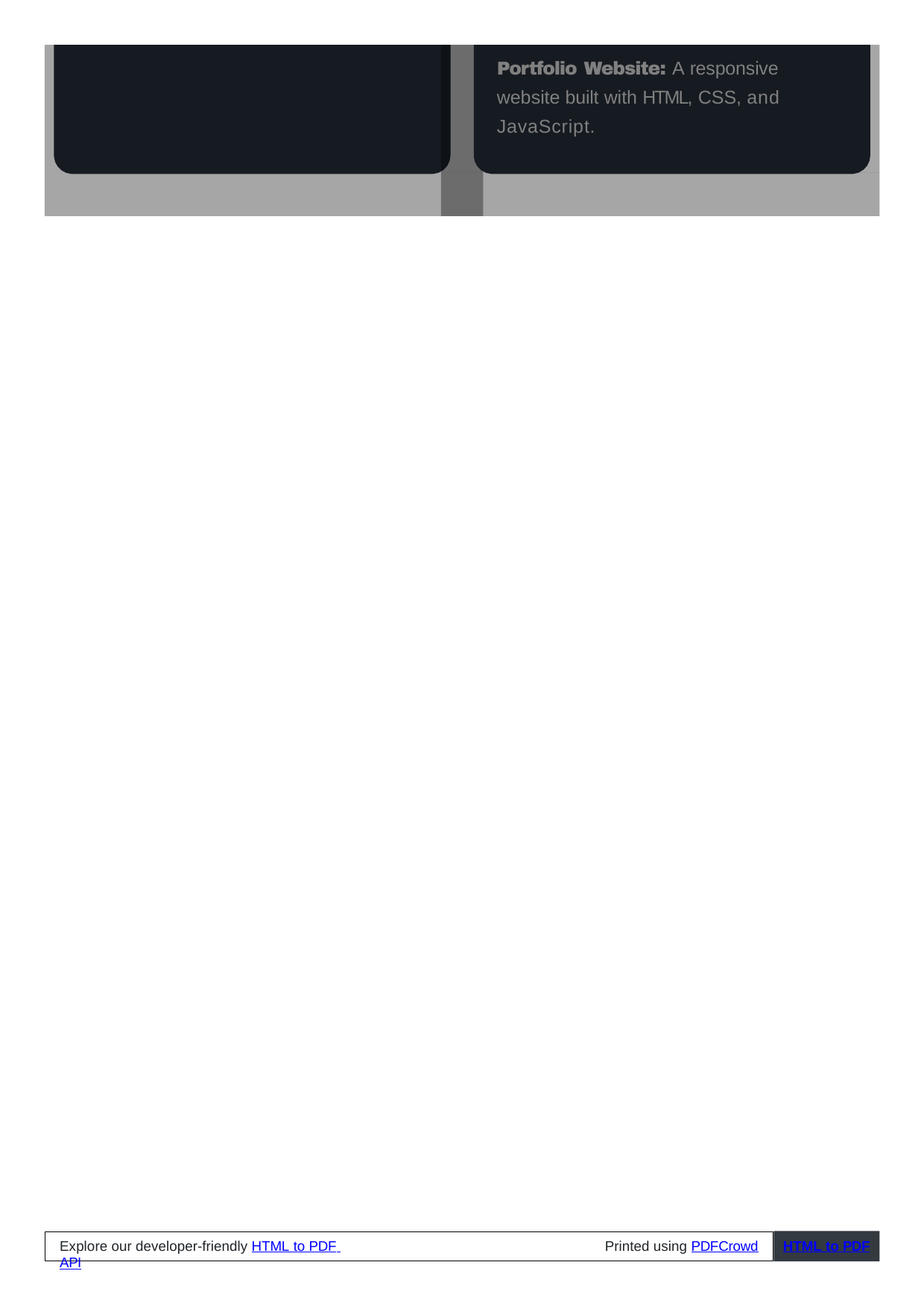

Portfolio Website: A responsive website built with HTML, CSS, and JavaScript.

Explore our developer-friendly HTML to PDF API
Printed using PDFCrowd
HTML to PDF